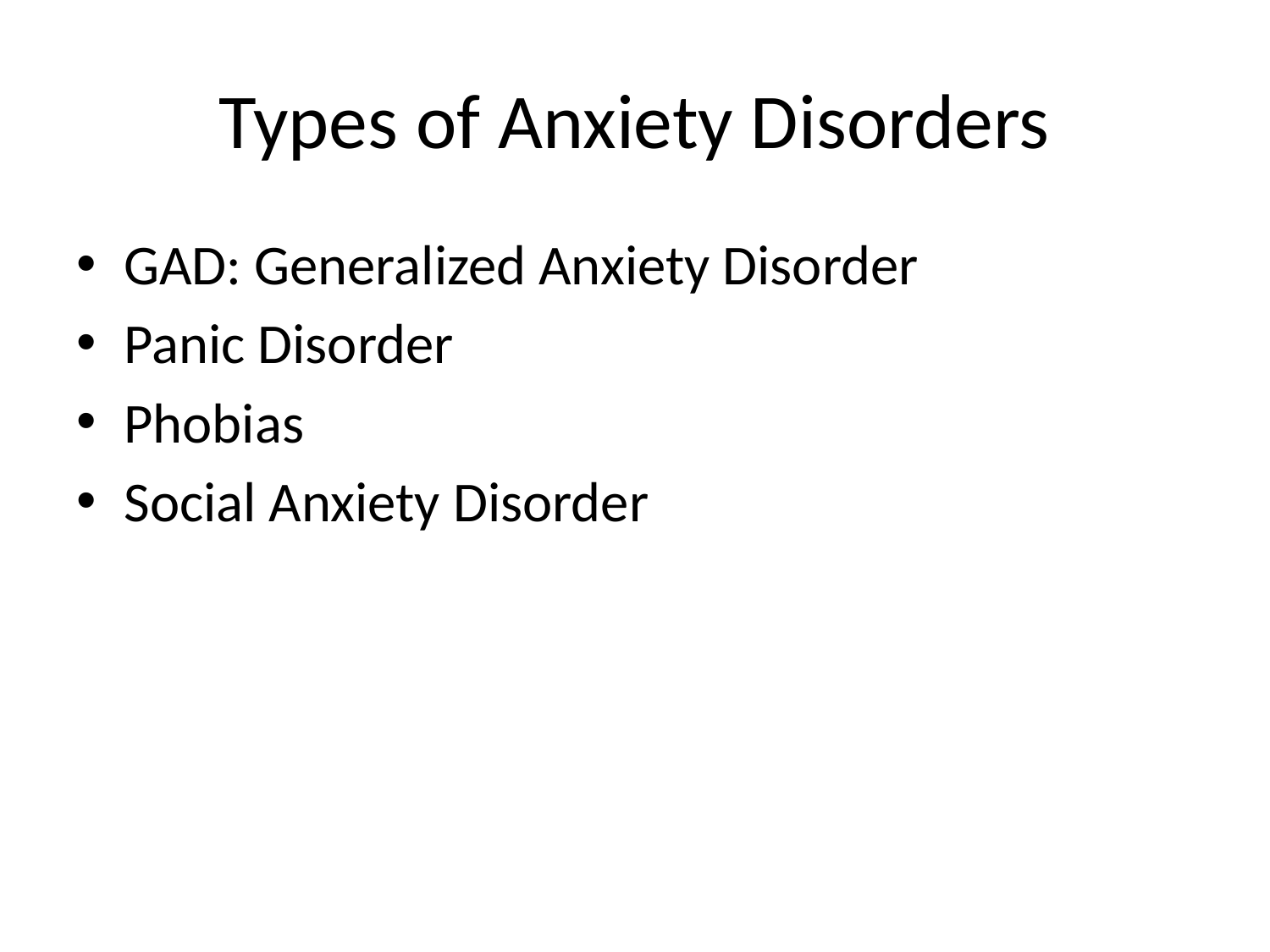

# Types of Anxiety Disorders
GAD: Generalized Anxiety Disorder
Panic Disorder
Phobias
Social Anxiety Disorder